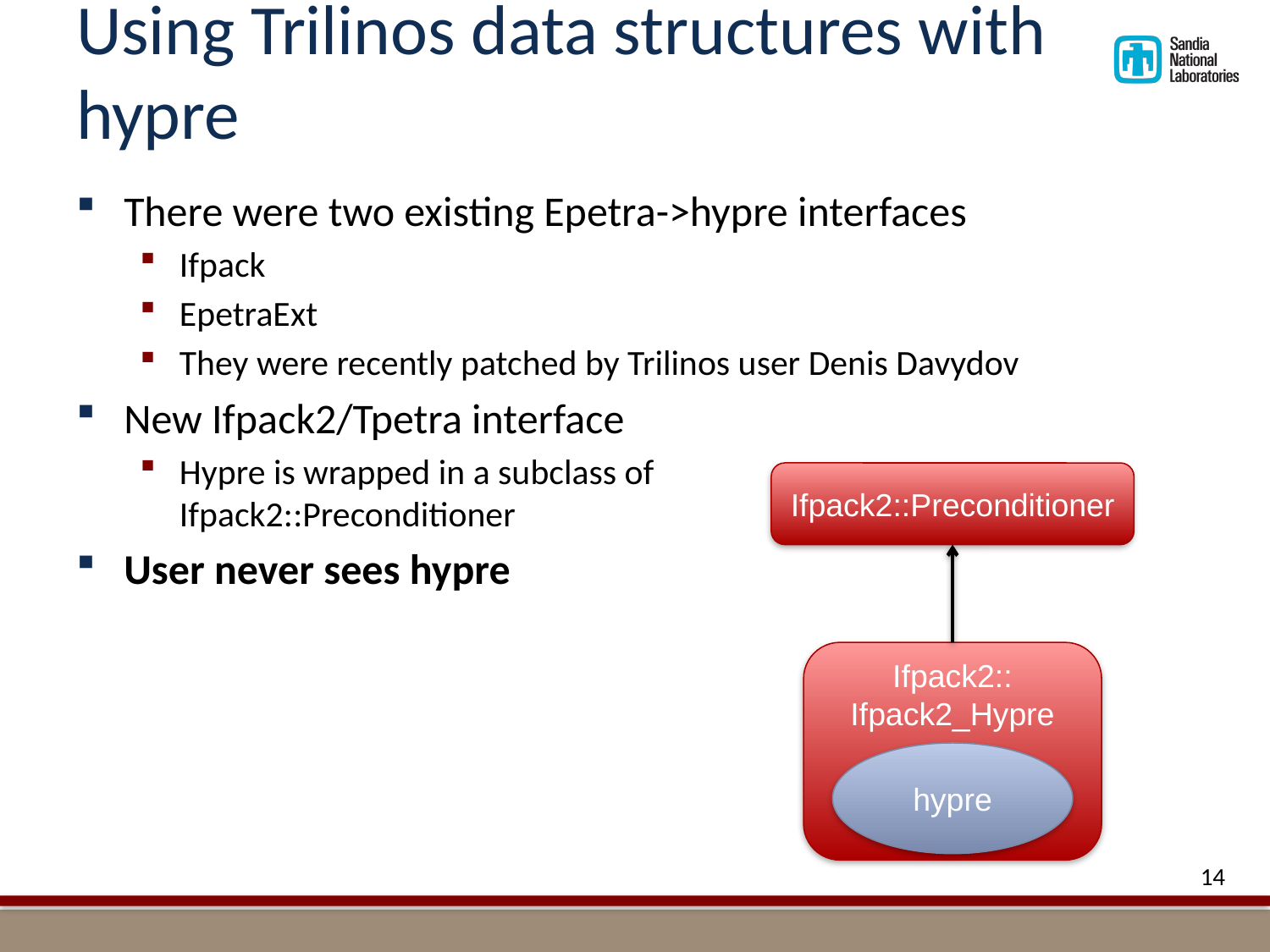

# Using Trilinos data structures with hypre
There were two existing Epetra->hypre interfaces
Ifpack
EpetraExt
They were recently patched by Trilinos user Denis Davydov
New Ifpack2/Tpetra interface
Hypre is wrapped in a subclass of
Ifpack2::Preconditioner
User never sees hypre

Ifpack2::Preconditioner
Ifpack2::
Ifpack2_Hypre

hypre
14